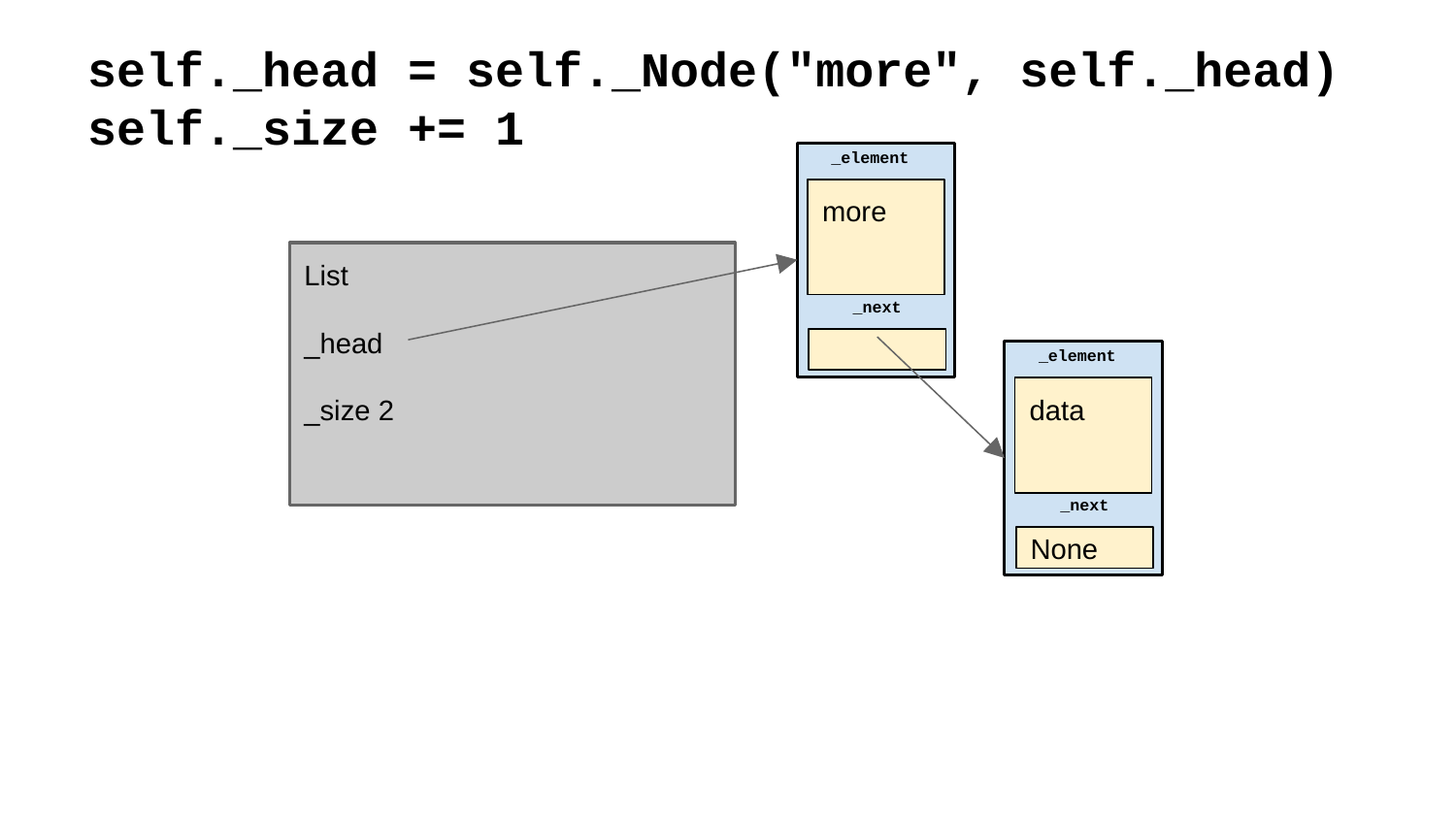

# self._head = self._Node("more", self._head)
self._size += 1
_element

more
_next

List
_head
_size 2
_element

data
_next
None